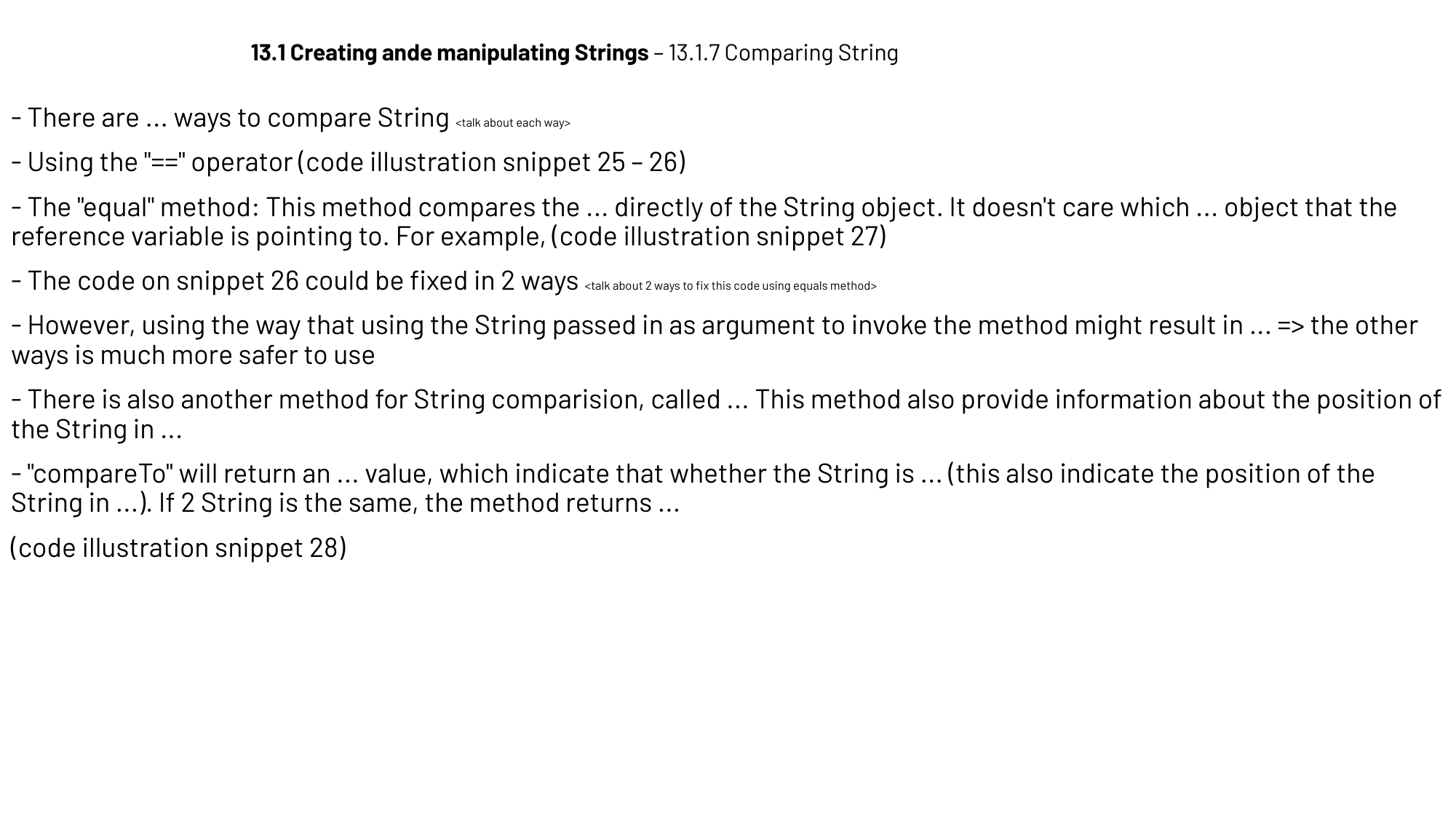

13.1 Creating ande manipulating Strings – 13.1.7 Comparing String
- There are ... ways to compare String <talk about each way>
- Using the "==" operator (code illustration snippet 25 – 26)
- The "equal" method: This method compares the ... directly of the String object. It doesn't care which ... object that the reference variable is pointing to. For example, (code illustration snippet 27)
- The code on snippet 26 could be fixed in 2 ways <talk about 2 ways to fix this code using equals method>
- However, using the way that using the String passed in as argument to invoke the method might result in ... => the other ways is much more safer to use
- There is also another method for String comparision, called ... This method also provide information about the position of the String in ...
- "compareTo" will return an ... value, which indicate that whether the String is ... (this also indicate the position of the String in ...). If 2 String is the same, the method returns ...
(code illustration snippet 28)